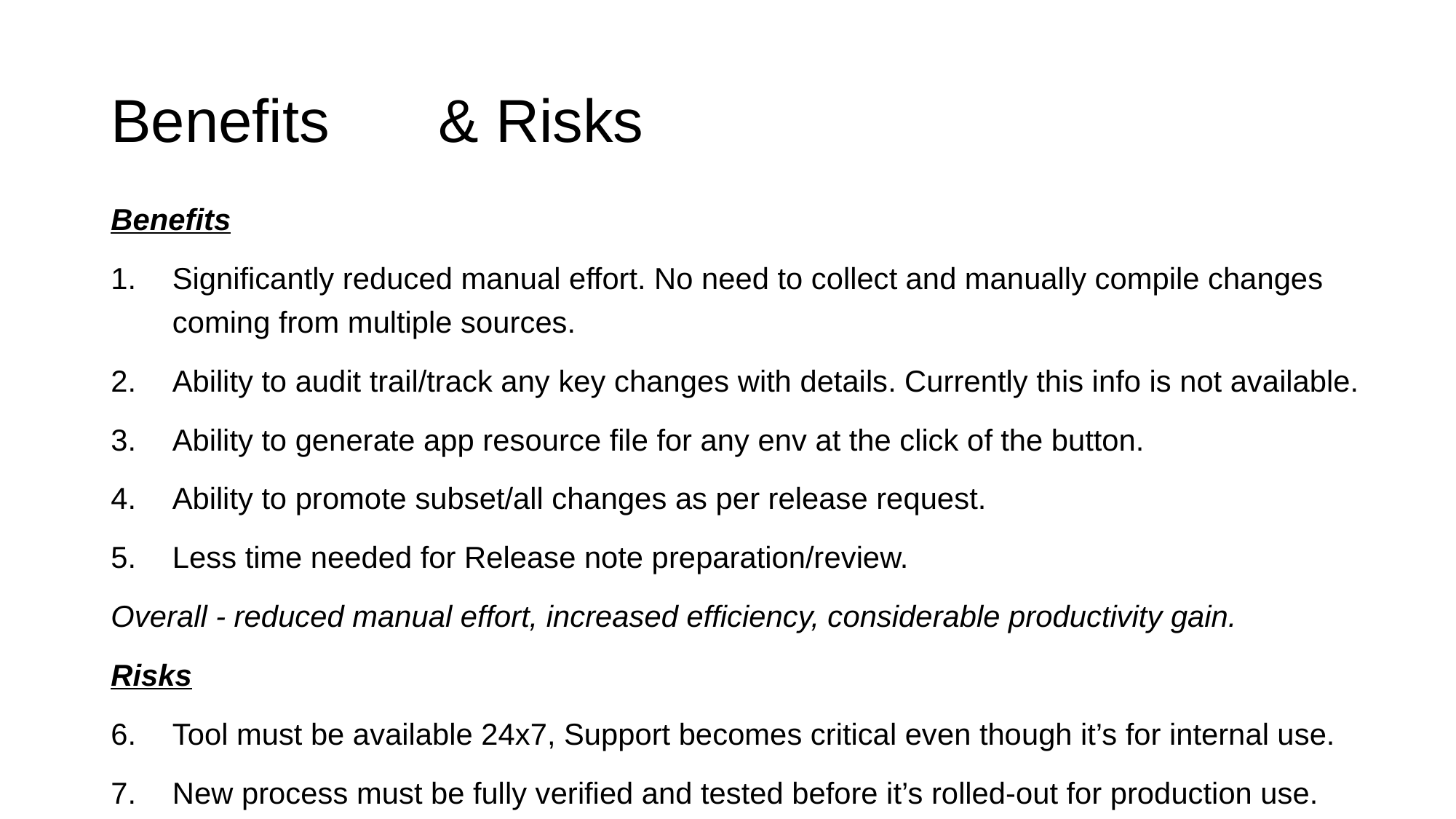

# Benefits	& Risks
Benefits
Significantly reduced manual effort. No need to collect and manually compile changes coming from multiple sources.
Ability to audit trail/track any key changes with details. Currently this info is not available.
Ability to generate app resource file for any env at the click of the button.
Ability to promote subset/all changes as per release request.
Less time needed for Release note preparation/review.
Overall - reduced manual effort, increased efficiency, considerable productivity gain.
Risks
Tool must be available 24x7, Support becomes critical even though it’s for internal use.
New process must be fully verified and tested before it’s rolled-out for production use.